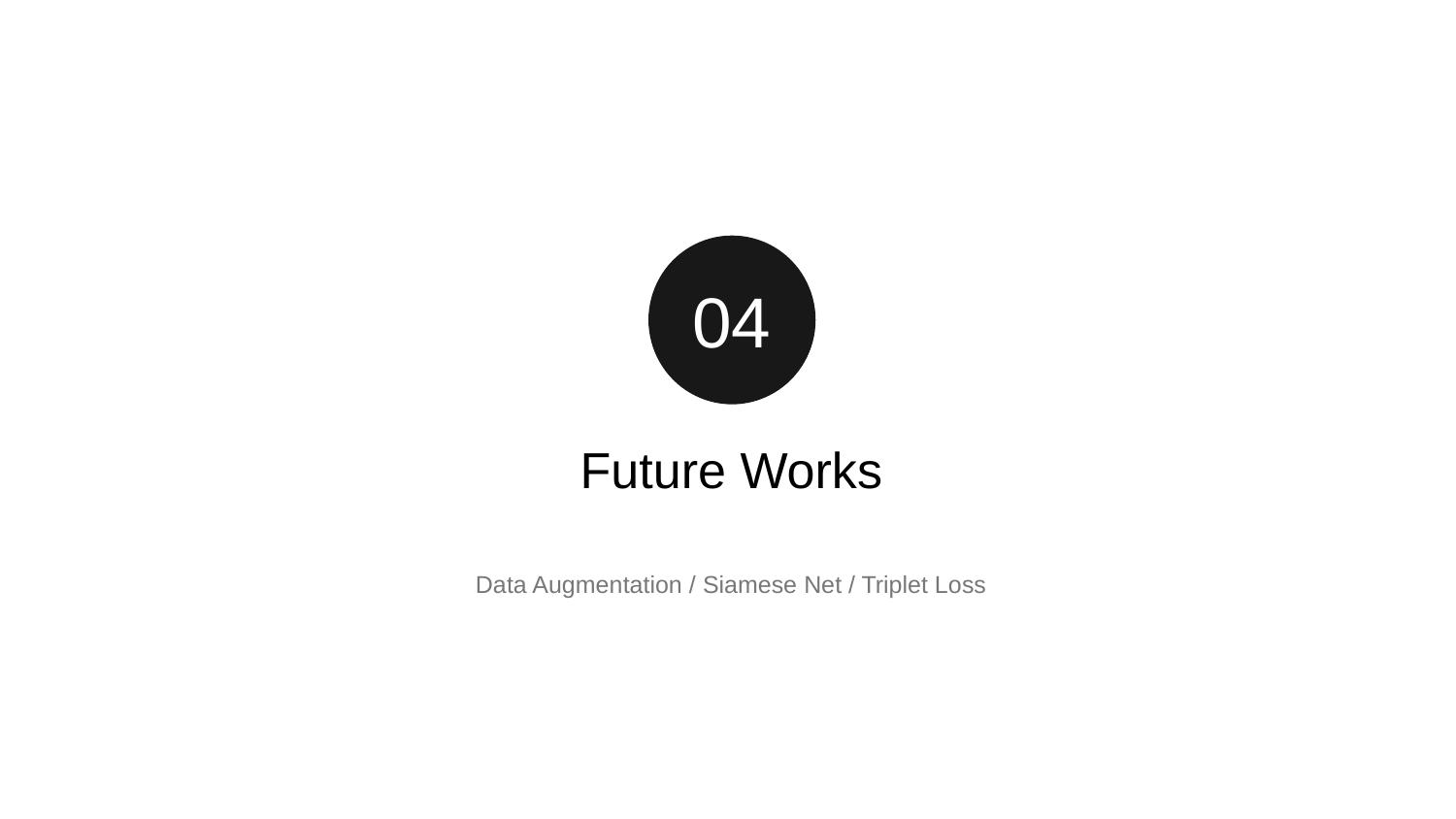

04
Future Works
Data Augmentation / Siamese Net / Triplet Loss